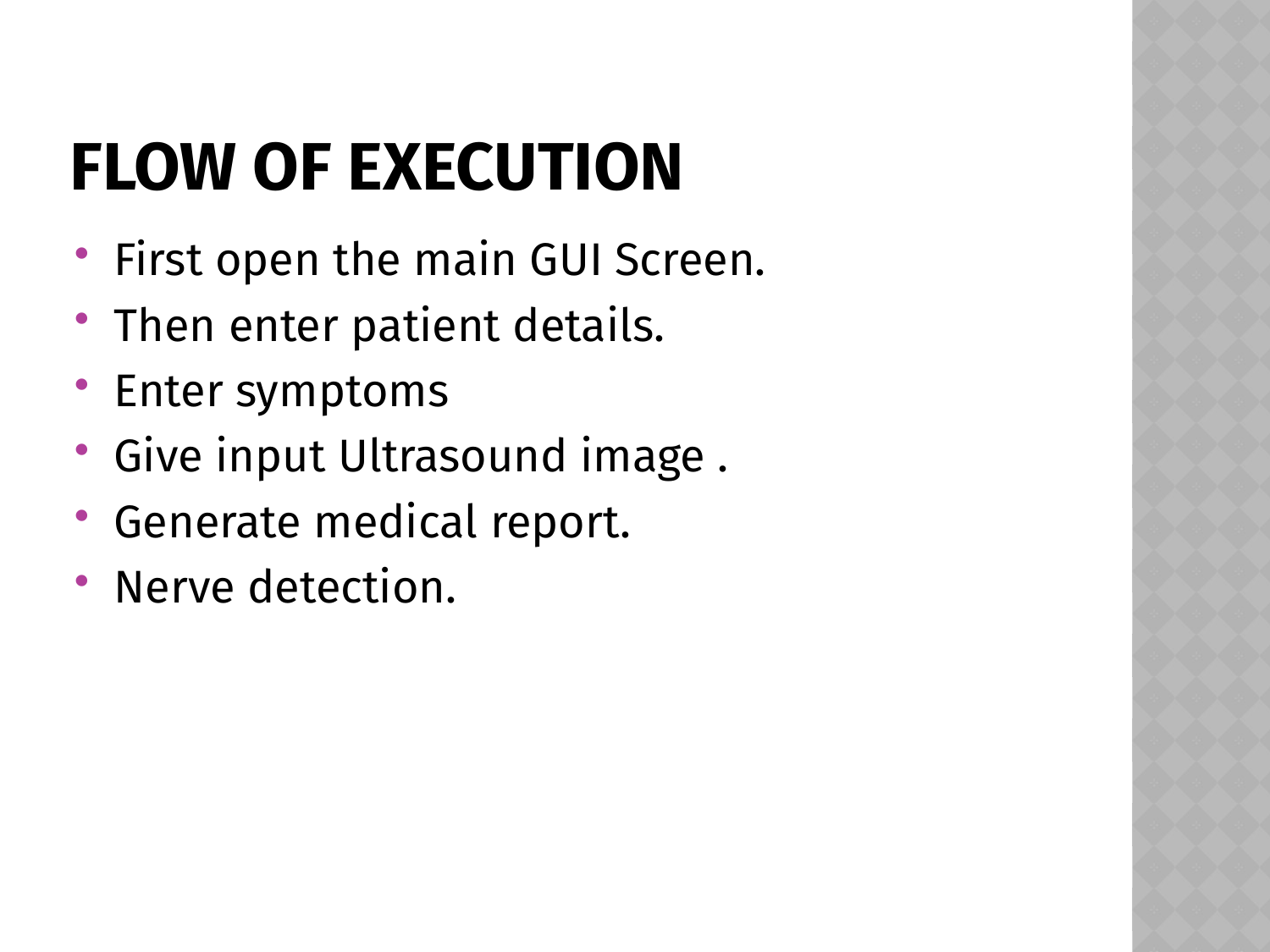

# Flow of execution
First open the main GUI Screen.
Then enter patient details.
Enter symptoms
Give input Ultrasound image .
Generate medical report.
Nerve detection.